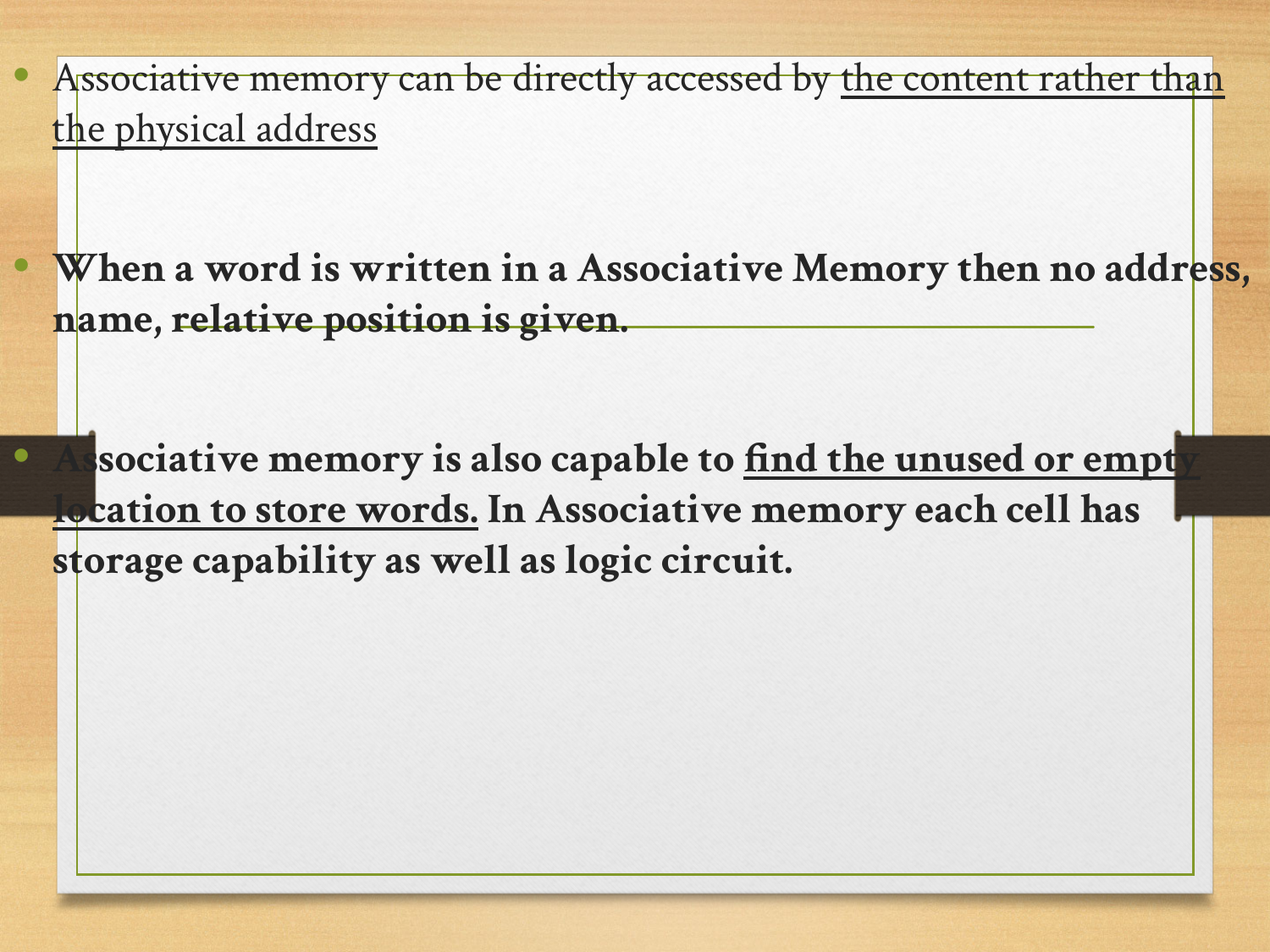

Associative memory can be directly accessed by the content rather than the physical address

When a word is written in a Associative Memory then no address, name, relative position is given.

Associative memory is also capable to find the unused or empty location to store words. In Associative memory each cell has storage capability as well as logic circuit.